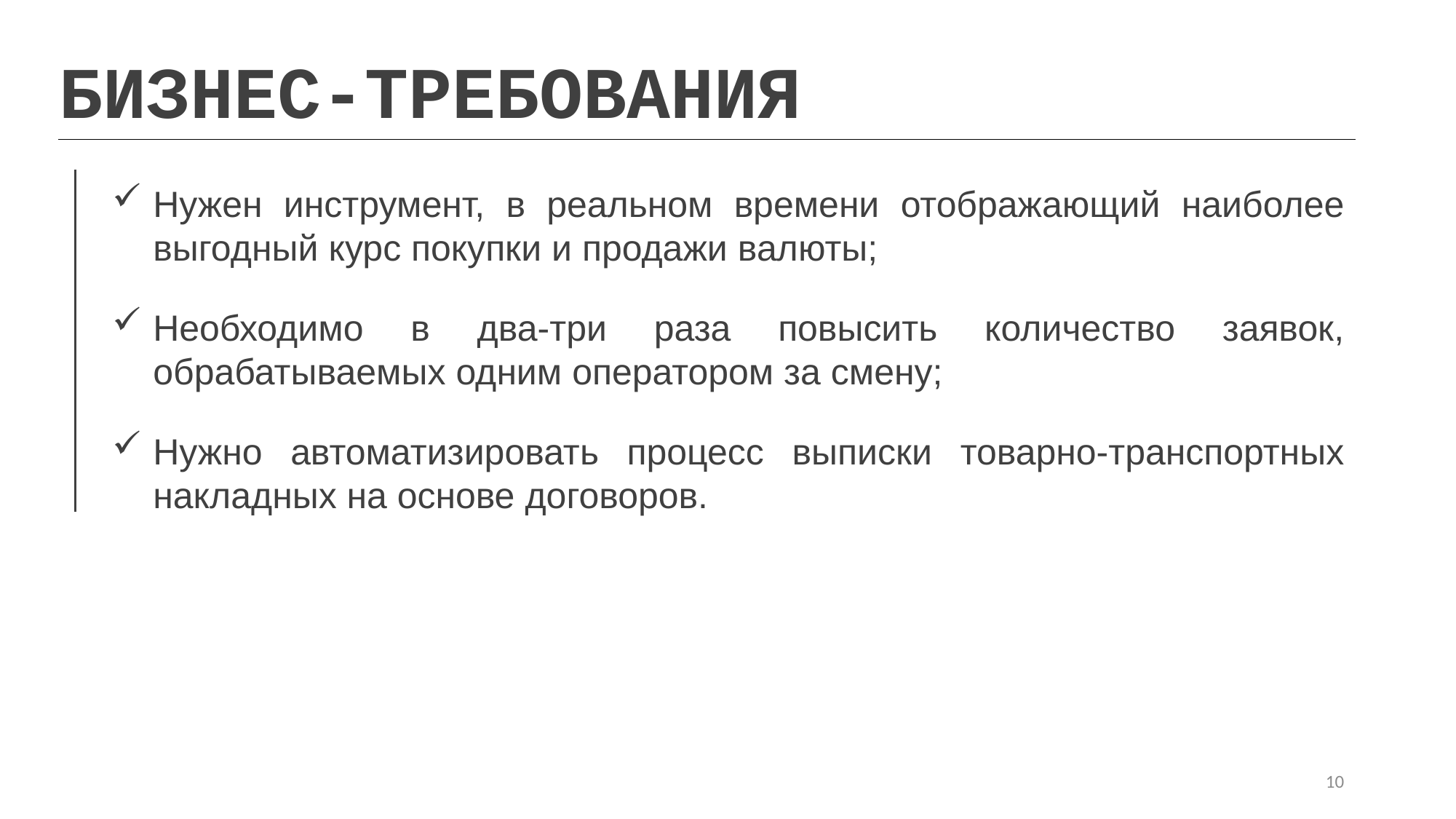

БИЗНЕС-ТРЕБОВАНИЯ
Нужен инструмент, в реальном времени отображающий наиболее выгодный курс покупки и продажи валюты;
Необходимо в два-три раза повысить количество заявок, обрабатываемых одним оператором за смену;
Нужно автоматизировать процесс выписки товарно-транспортных накладных на основе договоров.
10